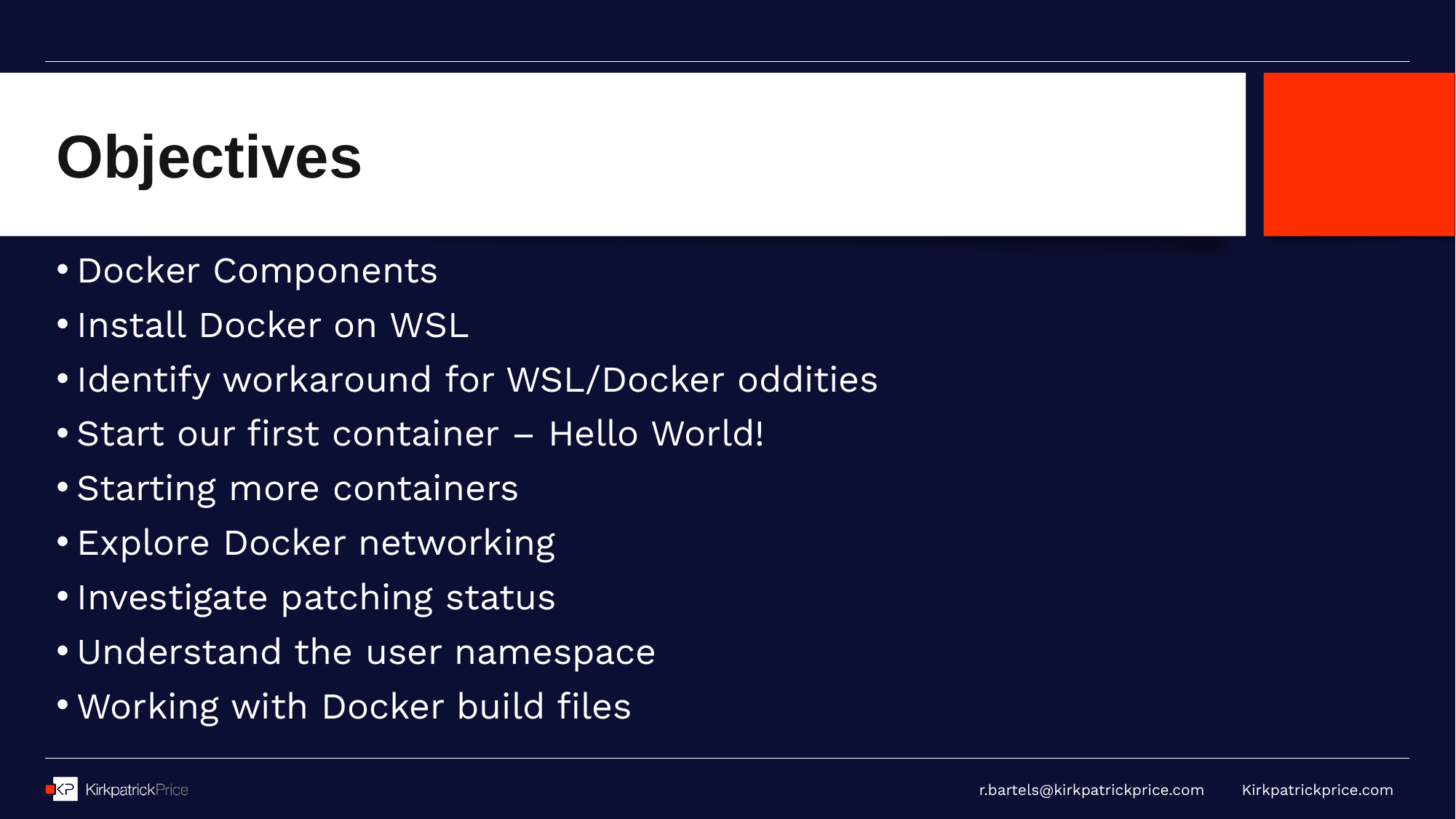

# Objectives
Docker Components
Install Docker on WSL
Identify workaround for WSL/Docker oddities
Start our first container – Hello World!
Starting more containers
Explore Docker networking
Investigate patching status
Understand the user namespace
Working with Docker build files